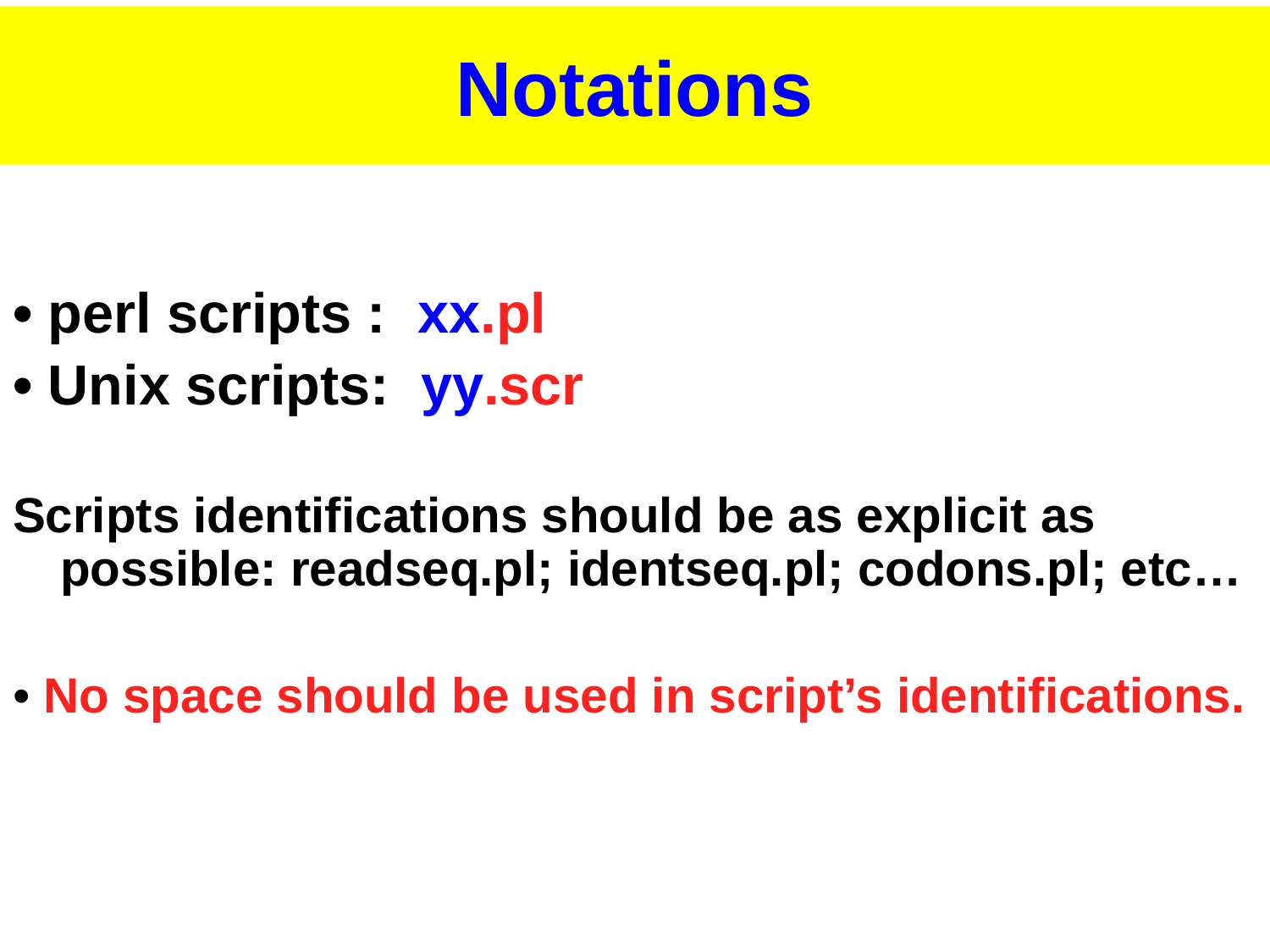

# Notations

• perl scripts :  xx.pl
• Unix scripts:  yy.scr

Scripts identifications should be as explicit as possible: readseq.pl; identseq.pl; codons.pl; etc…

• No space should be used in script’s identifications.